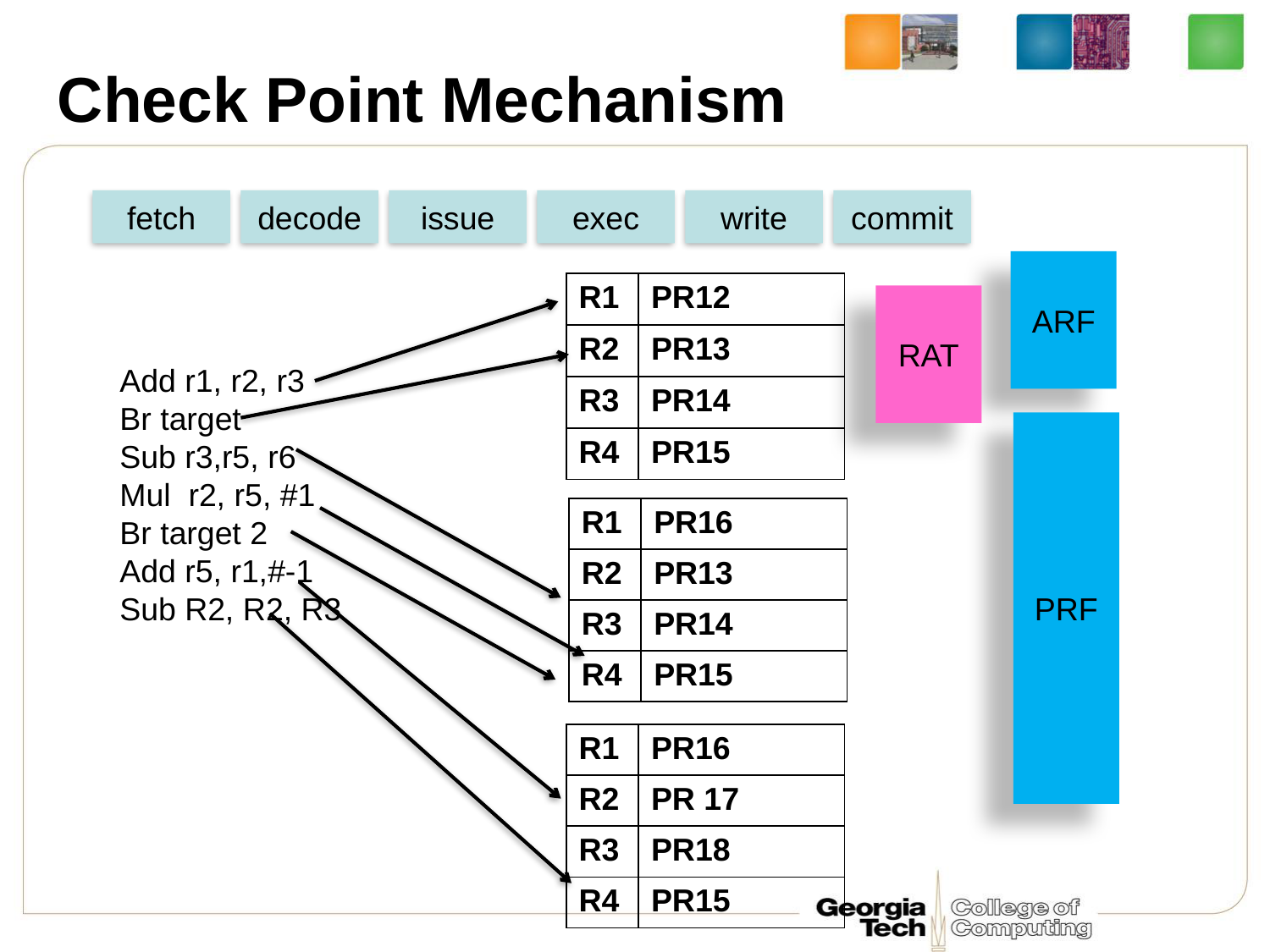

# Check Point Mechanism
fetch
decode
issue
exec
write
commit
ARF
| R1 | PR12 |
| --- | --- |
| R2 | PR13 |
| R3 | PR14 |
| R4 | PR15 |
RAT
Add r1, r2, r3
Br target
Sub r3,r5, r6
Mul  r2, r5, #1
Br target 2
Add r5, r1,#-1
Sub R2, R2, R3

PRF
| R1 | PR16 |
| --- | --- |
| R2 | PR13 |
| R3 | PR14 |
| R4 | PR15 |
| R1 | PR16 |
| --- | --- |
| R2 | PR 17 |
| R3 | PR18 |
| R4 | PR15 |